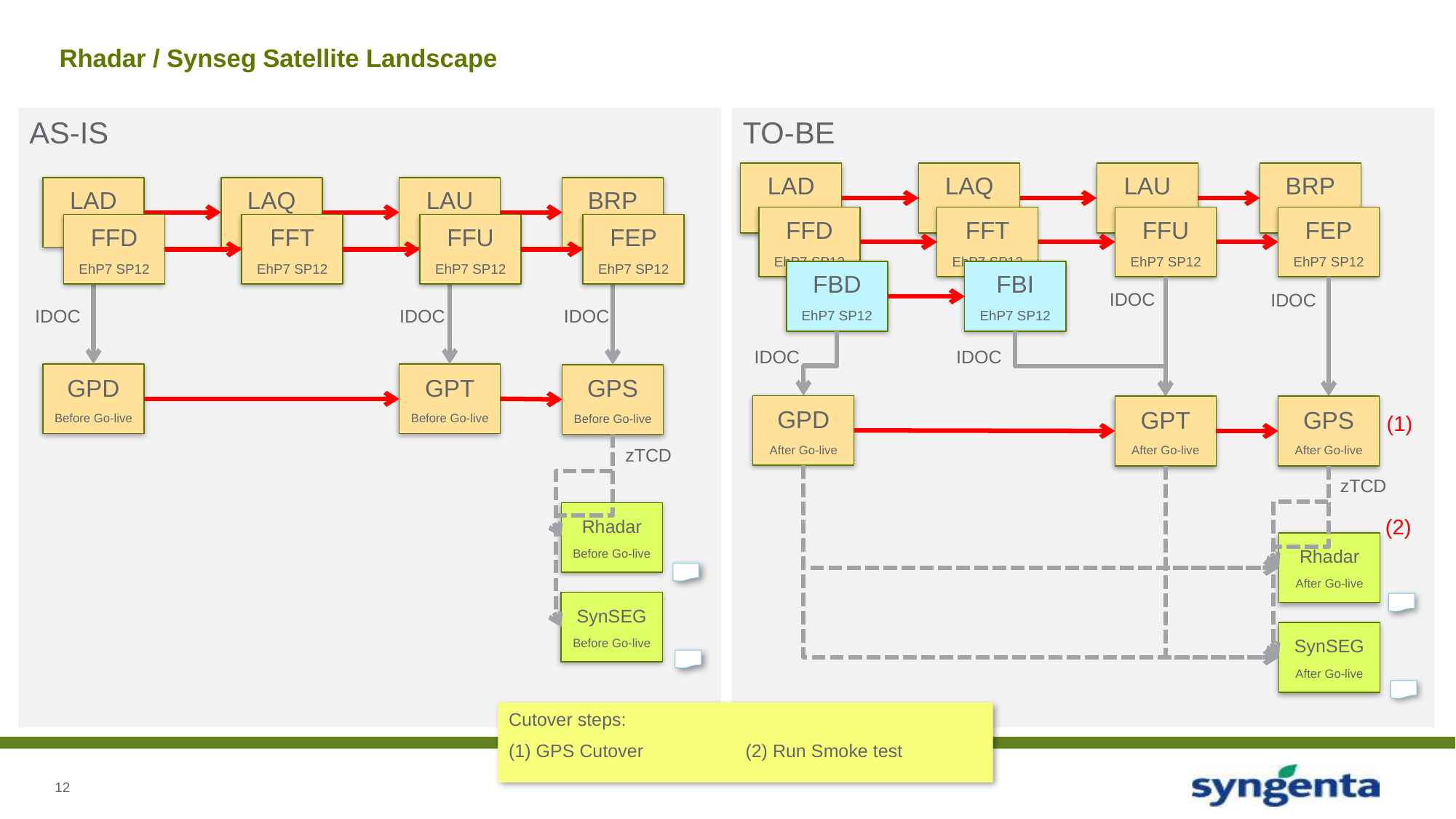

# Rhadar / Synseg Satellite Landscape
AS-IS
TO-BE
LAD
EhP5
LAQ
EhP5
LAU
EhP5
BRP
EhP5
LAD
EhP5
LAQ
EhP5
LAU
EhP5
BRP
EhP5
FFD
EhP7 SP12
FFT
EhP7 SP12
FFU
EhP7 SP12
FEP
EhP7 SP12
FFD
EhP7 SP12
FFT
EhP7 SP12
FFU
EhP7 SP12
FEP
EhP7 SP12
FBD
EhP7 SP12
FBI
EhP7 SP12
IDOC
IDOC
IDOC
IDOC
IDOC
IDOC
IDOC
GPD
Before Go-live
GPT
Before Go-live
GPS
Before Go-live
GPD
After Go-live
GPS
After Go-live
GPT
After Go-live
(1)
zTCD
zTCD
Rhadar
Before Go-live
(2)
Rhadar
After Go-live

SynSEG
Before Go-live

SynSEG
After Go-live

Cutover steps:
GPS Cutover

Run Smoke test